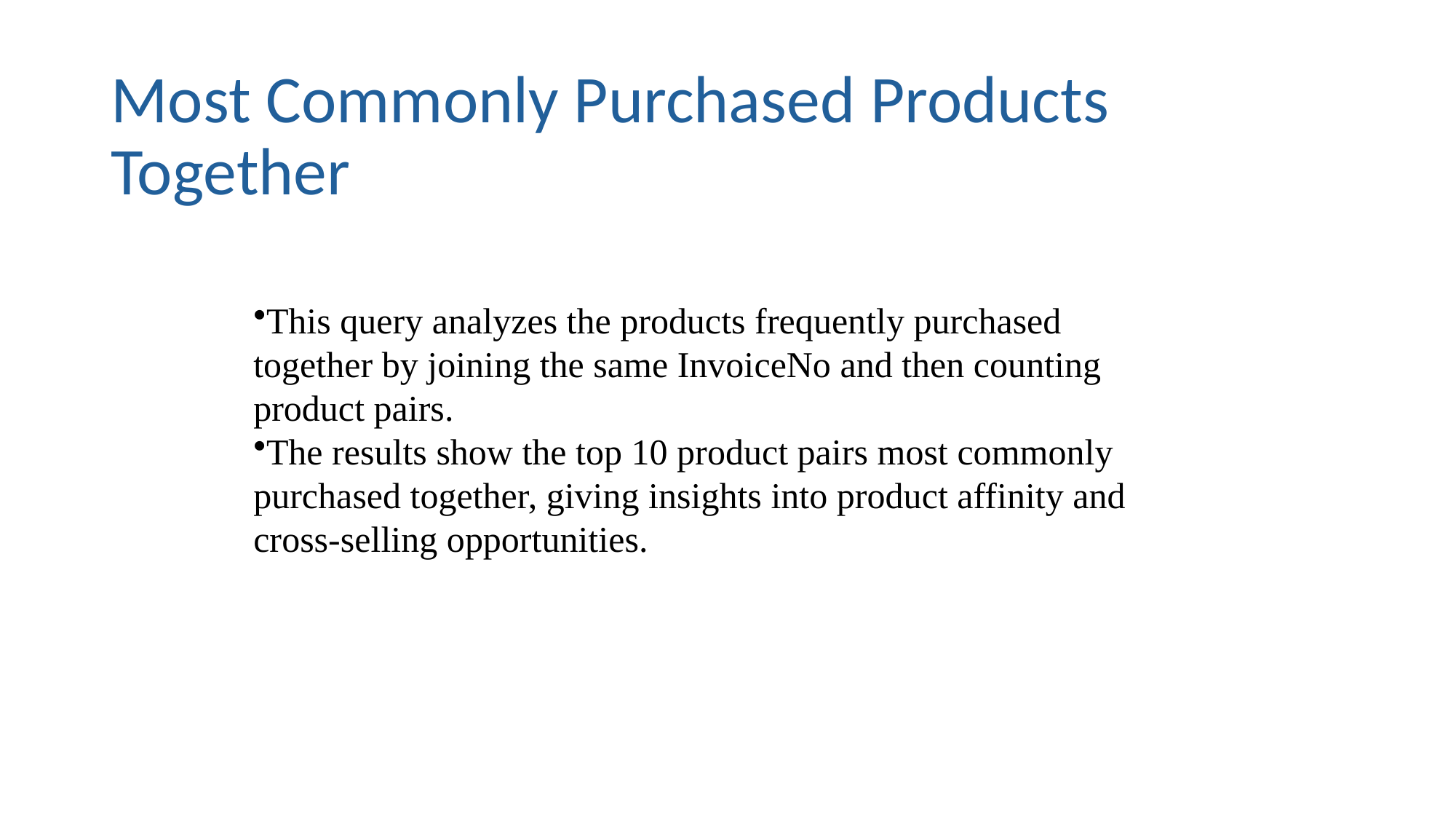

# Most Commonly Purchased Products Together
This query analyzes the products frequently purchased together by joining the same InvoiceNo and then counting product pairs.
The results show the top 10 product pairs most commonly purchased together, giving insights into product affinity and cross-selling opportunities.